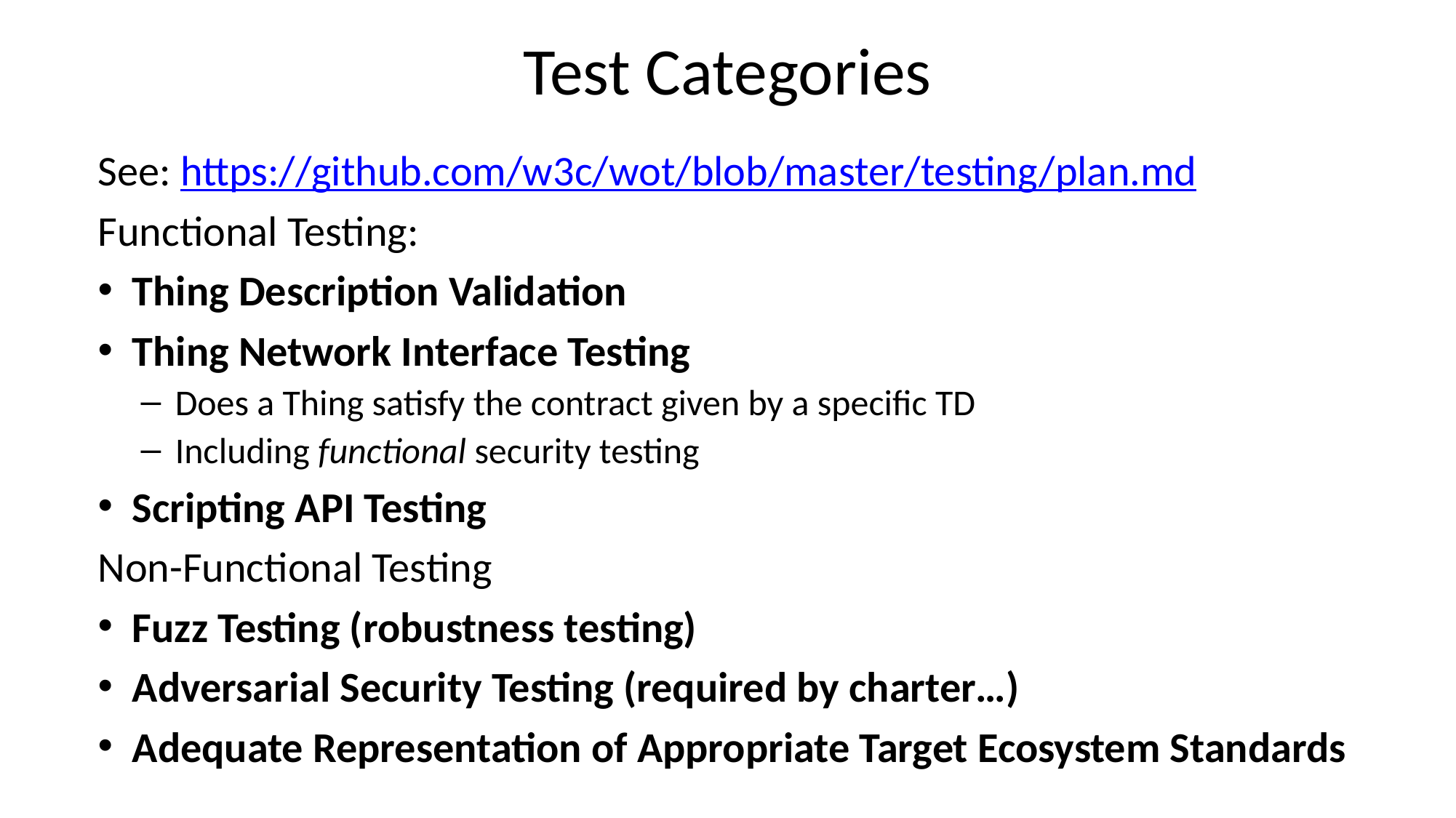

# Test Categories
See: https://github.com/w3c/wot/blob/master/testing/plan.md
Functional Testing:
Thing Description Validation
Thing Network Interface Testing
Does a Thing satisfy the contract given by a specific TD
Including functional security testing
Scripting API Testing
Non-Functional Testing
Fuzz Testing (robustness testing)
Adversarial Security Testing (required by charter…)
Adequate Representation of Appropriate Target Ecosystem Standards